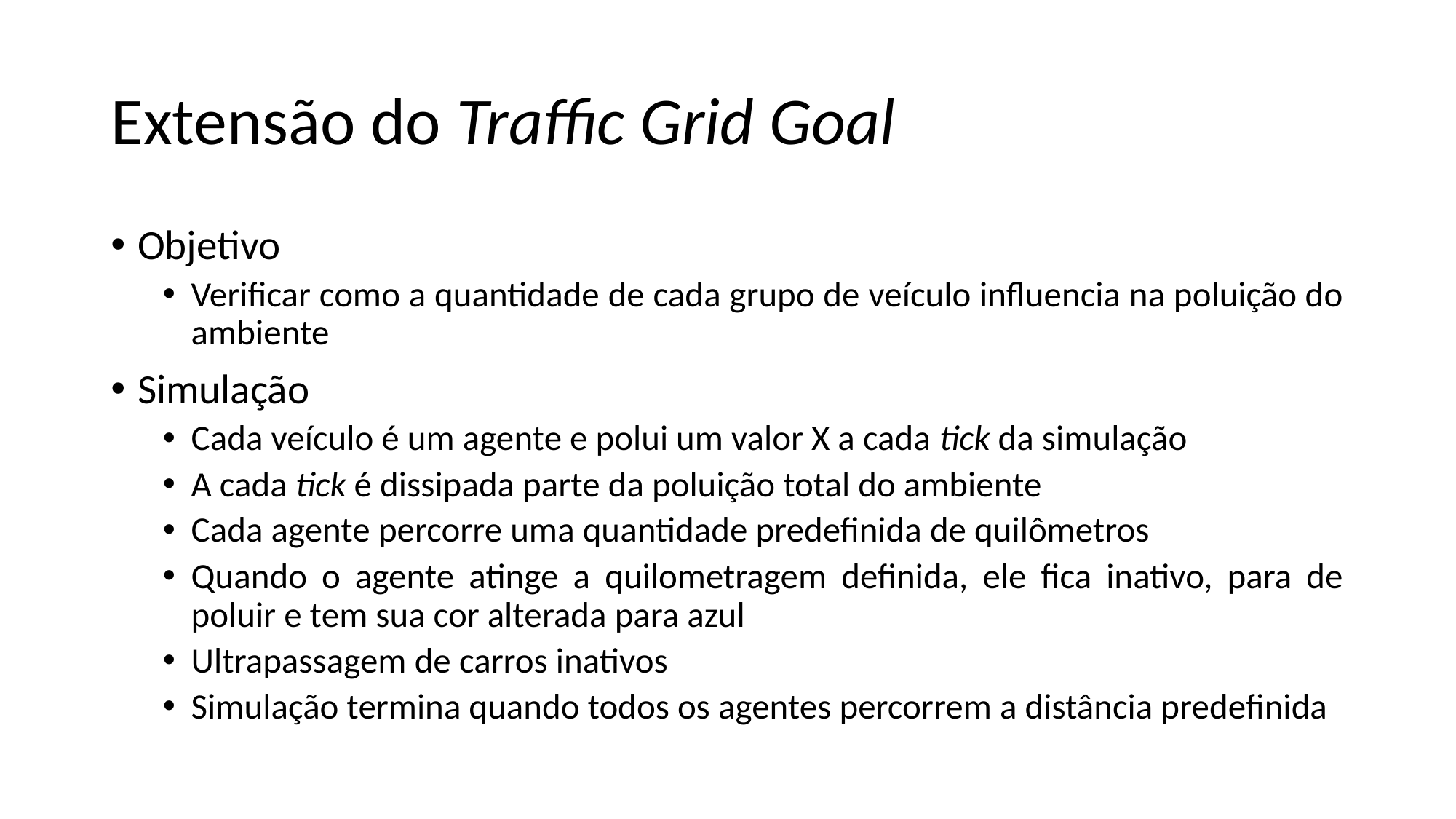

# Extensão do Traffic Grid Goal
Objetivo
Verificar como a quantidade de cada grupo de veículo influencia na poluição do ambiente
Simulação
Cada veículo é um agente e polui um valor X a cada tick da simulação
A cada tick é dissipada parte da poluição total do ambiente
Cada agente percorre uma quantidade predefinida de quilômetros
Quando o agente atinge a quilometragem definida, ele fica inativo, para de poluir e tem sua cor alterada para azul
Ultrapassagem de carros inativos
Simulação termina quando todos os agentes percorrem a distância predefinida